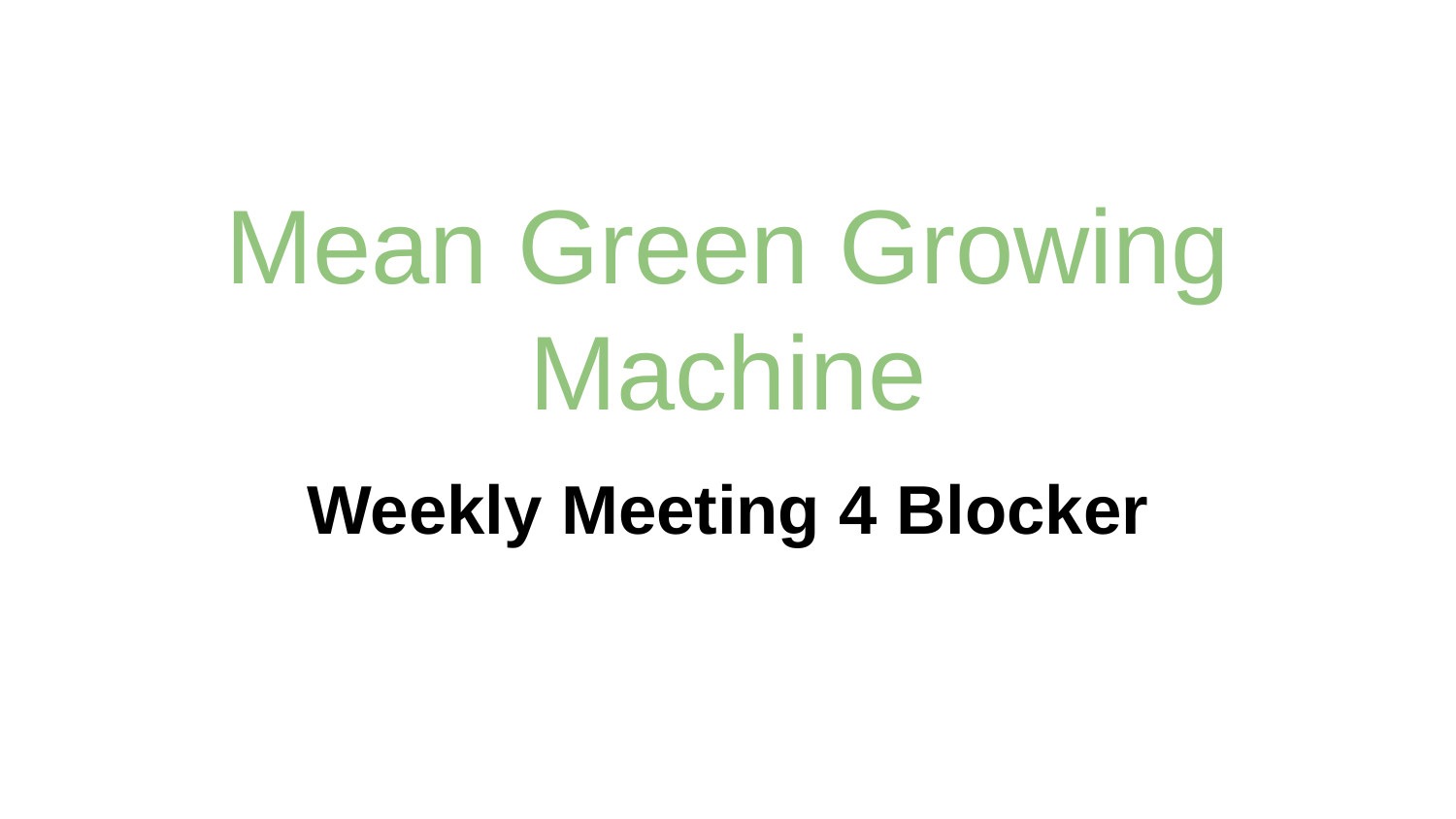

# Mean Green Growing Machine
Weekly Meeting 4 Blocker